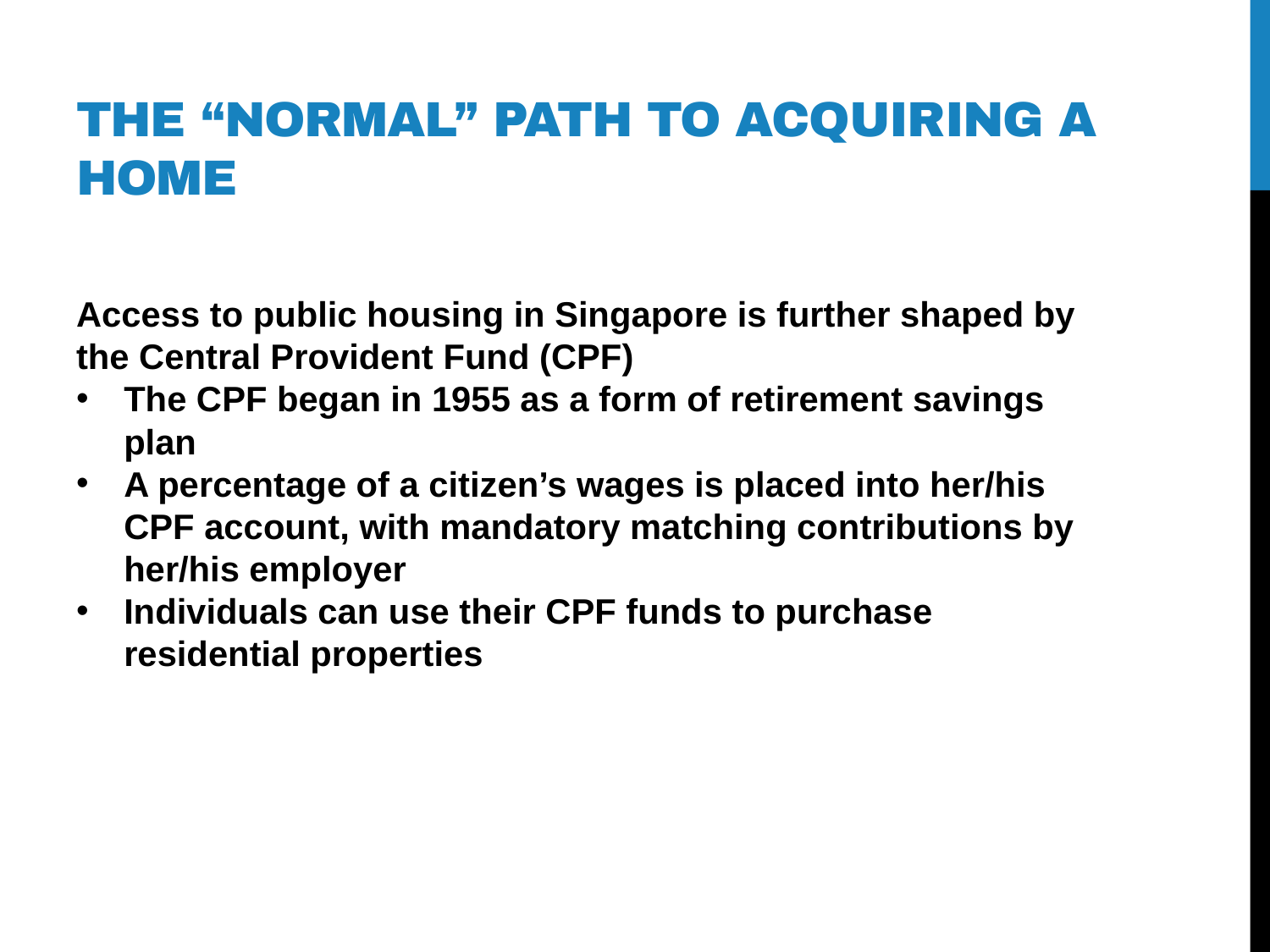

# The “normal” path to acquiring a home

Access to public housing in Singapore is further shaped by the Central Provident Fund (CPF)
The CPF began in 1955 as a form of retirement savings plan
A percentage of a citizen’s wages is placed into her/his CPF account, with mandatory matching contributions by her/his employer
Individuals can use their CPF funds to purchase residential properties